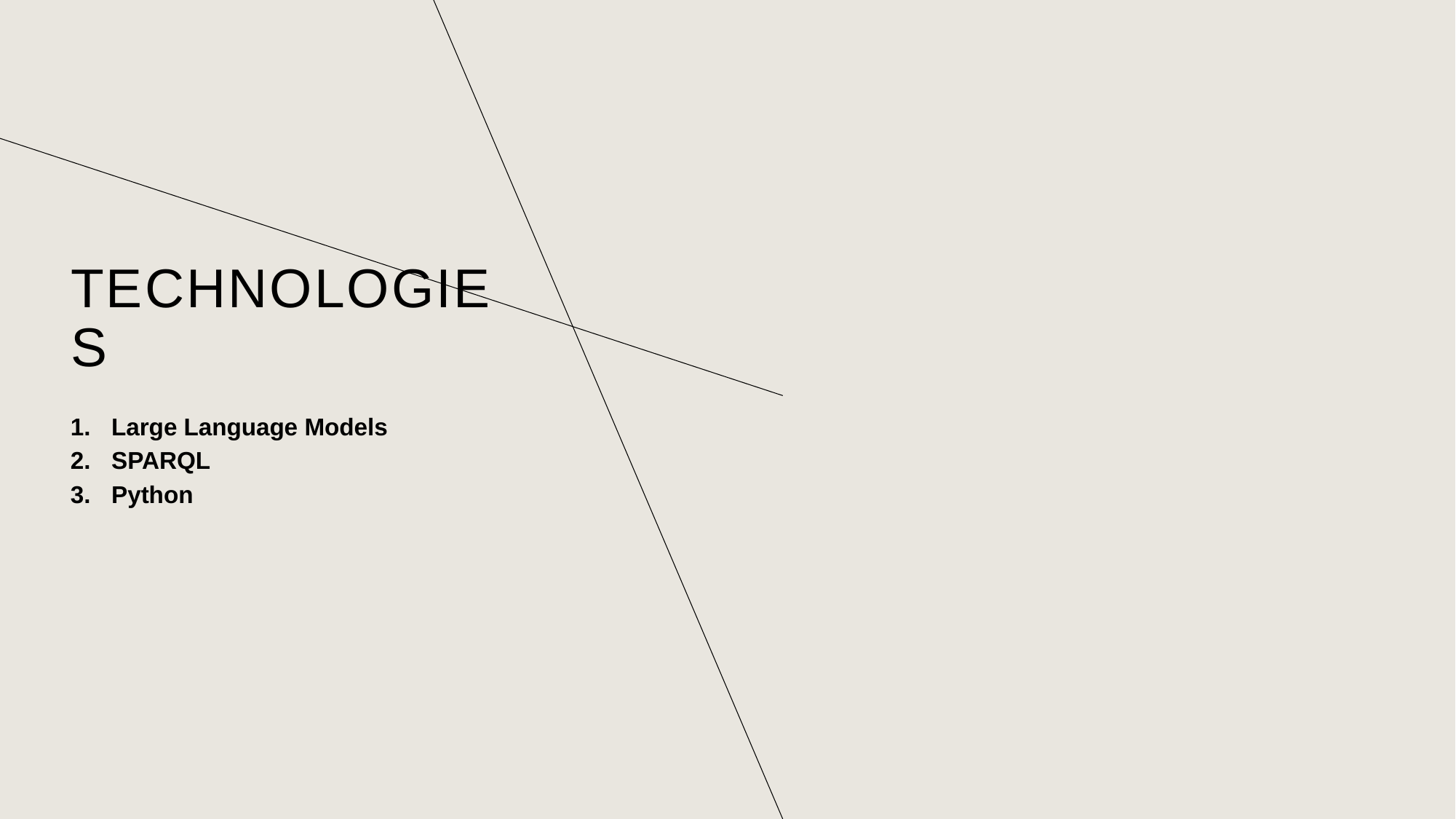

# Technologies
Large Language Models
SPARQL
Python